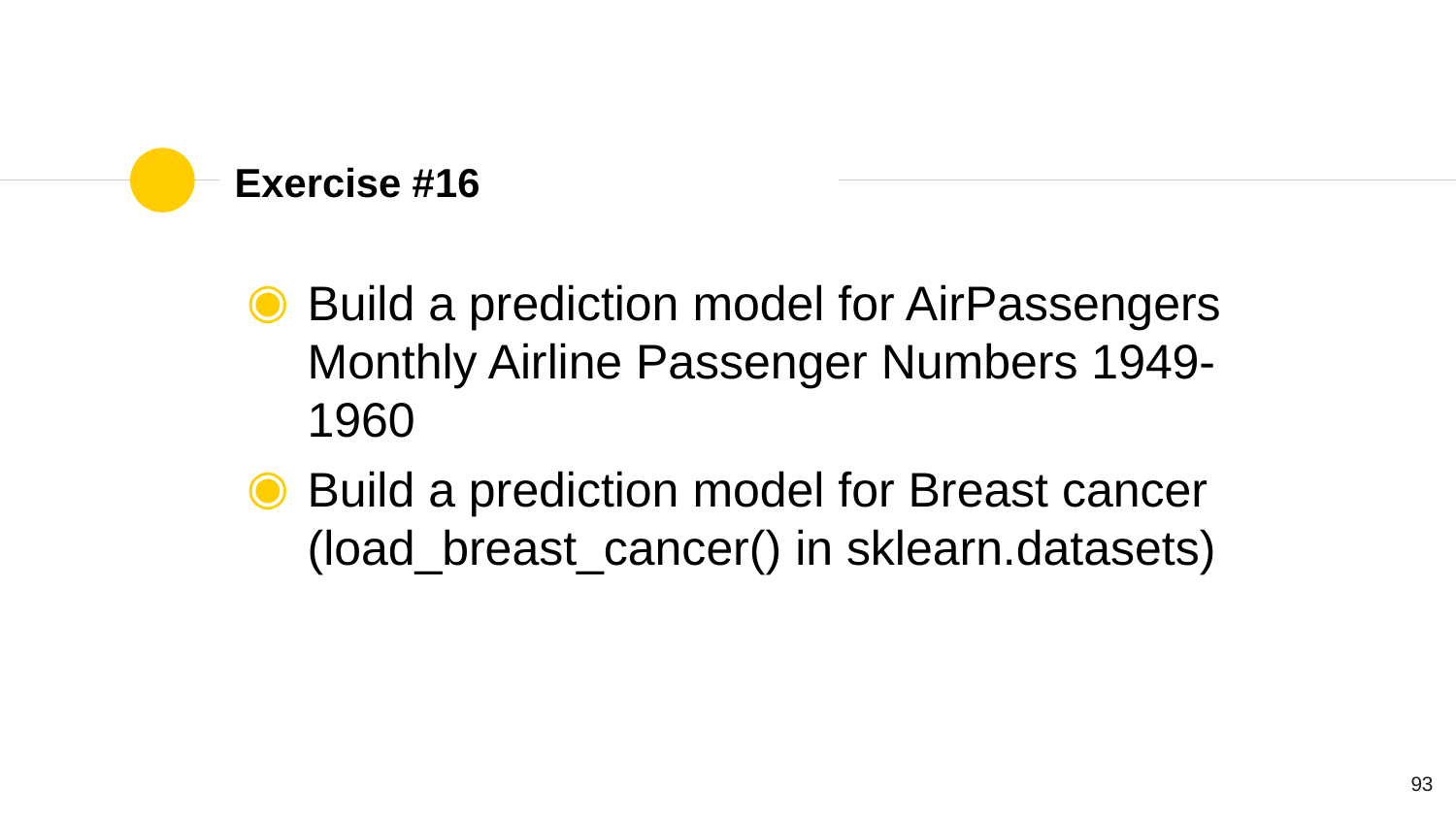

# Exercise #16
Build a prediction model for AirPassengers Monthly Airline Passenger Numbers 1949-1960
Build a prediction model for Breast cancer (load_breast_cancer() in sklearn.datasets)
93